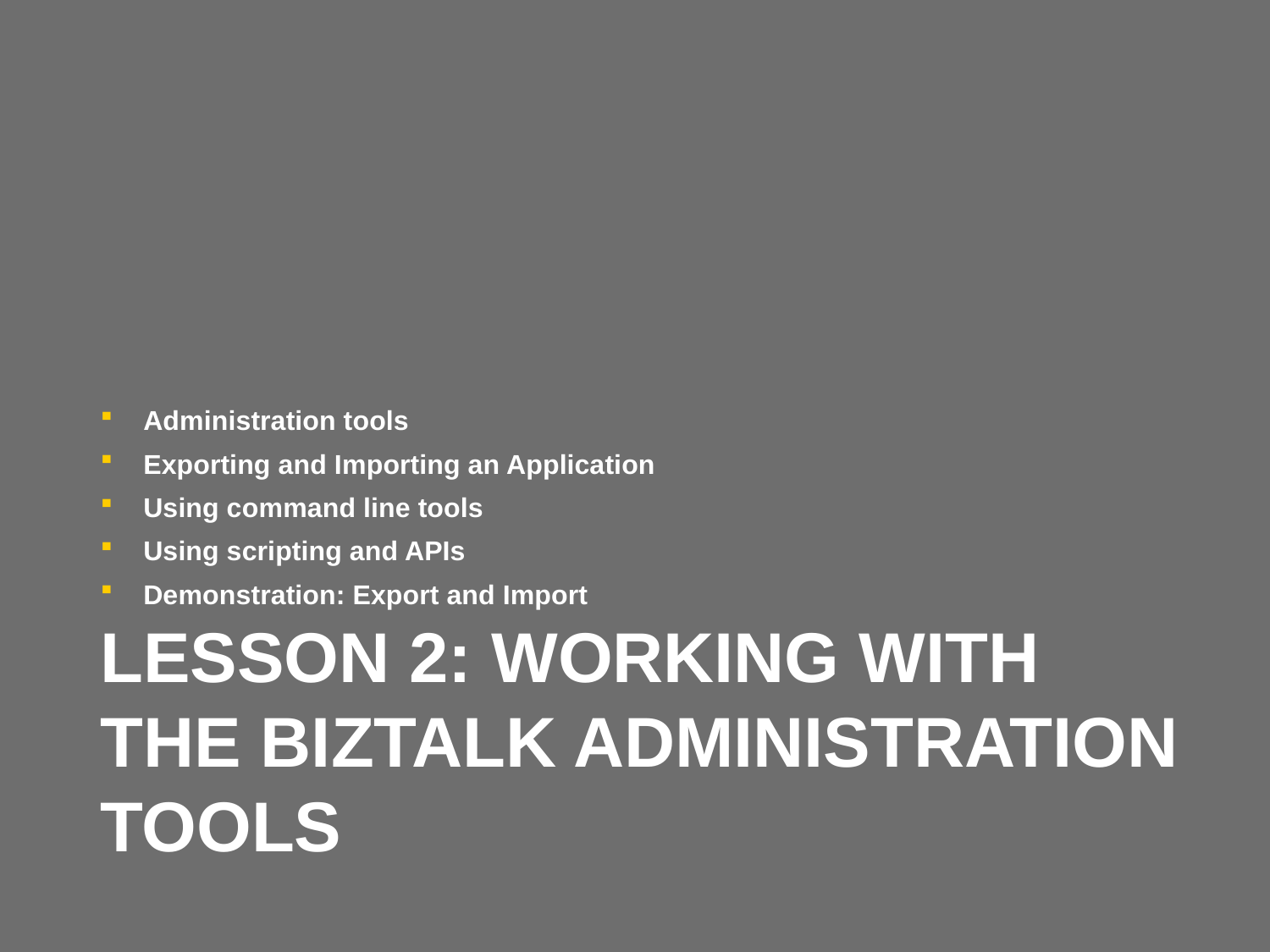

Administration tools
Exporting and Importing an Application
Using command line tools
Using scripting and APIs
Demonstration: Export and Import

# Lesson 2: Working with the BizTalk Administration Tools